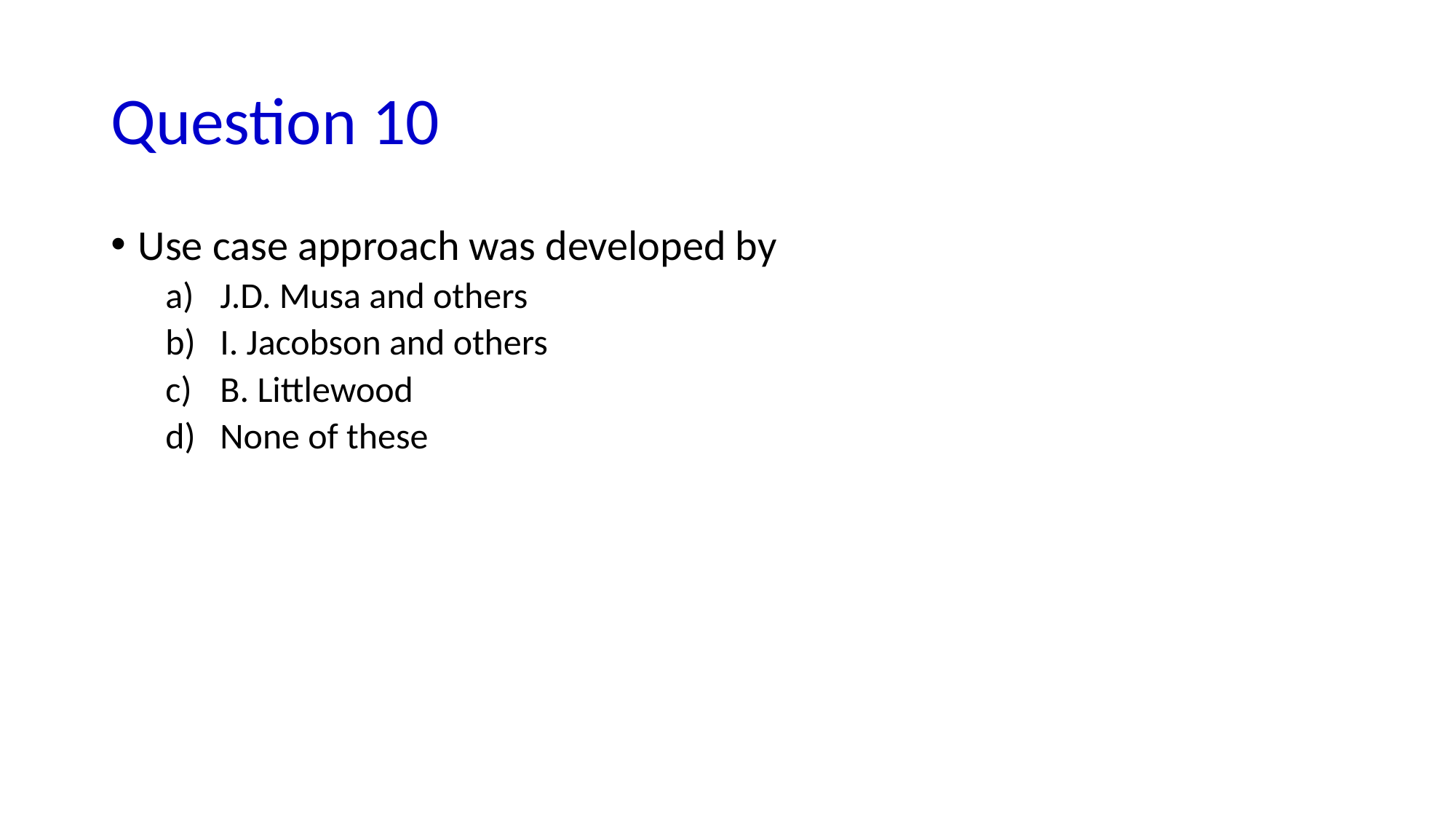

# Question 10
Use case approach was developed by
J.D. Musa and others
I. Jacobson and others
B. Littlewood
None of these